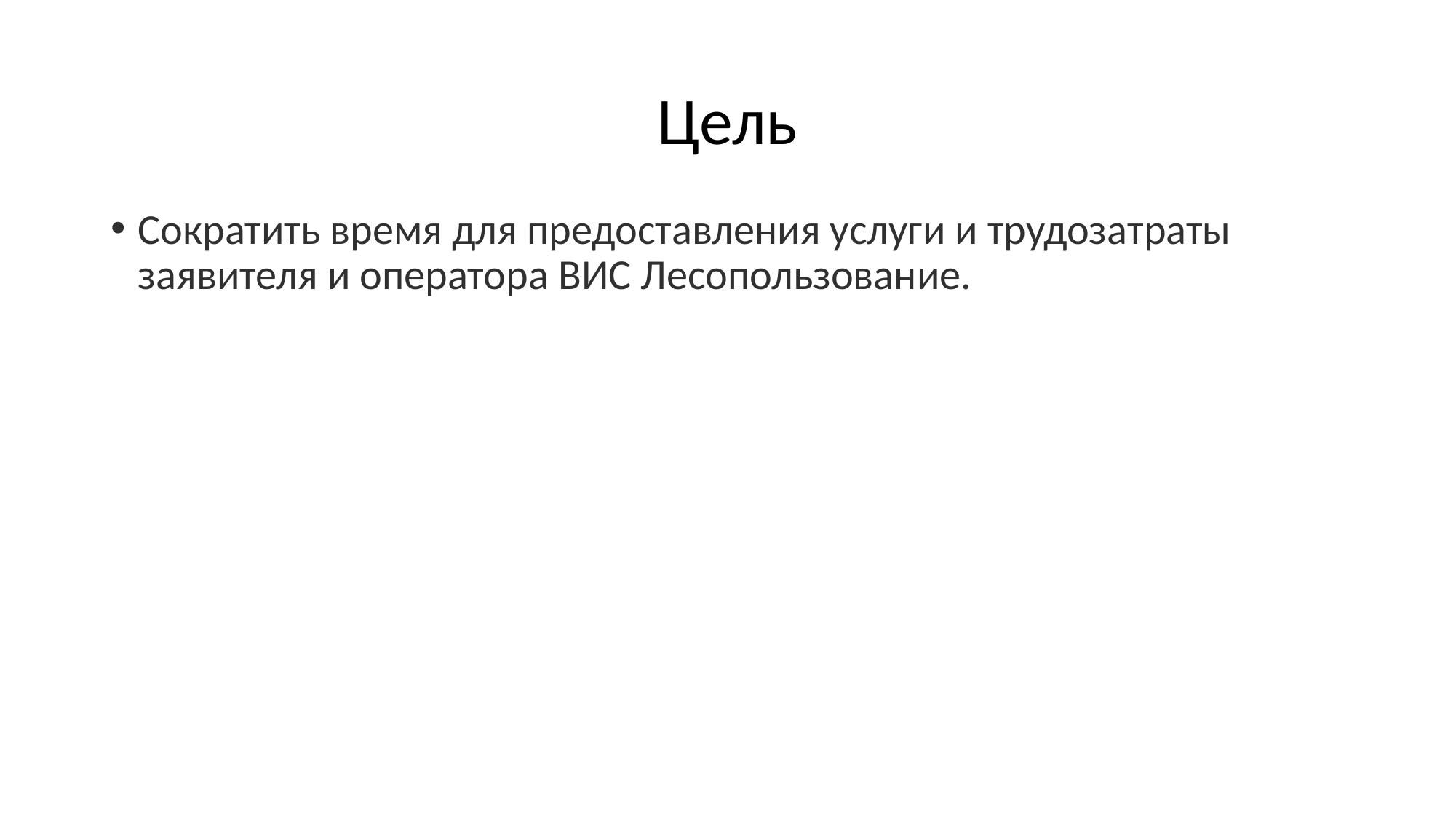

# Цель
Сократить время для предоставления услуги и трудозатраты заявителя и оператора ВИС Лесопользование.